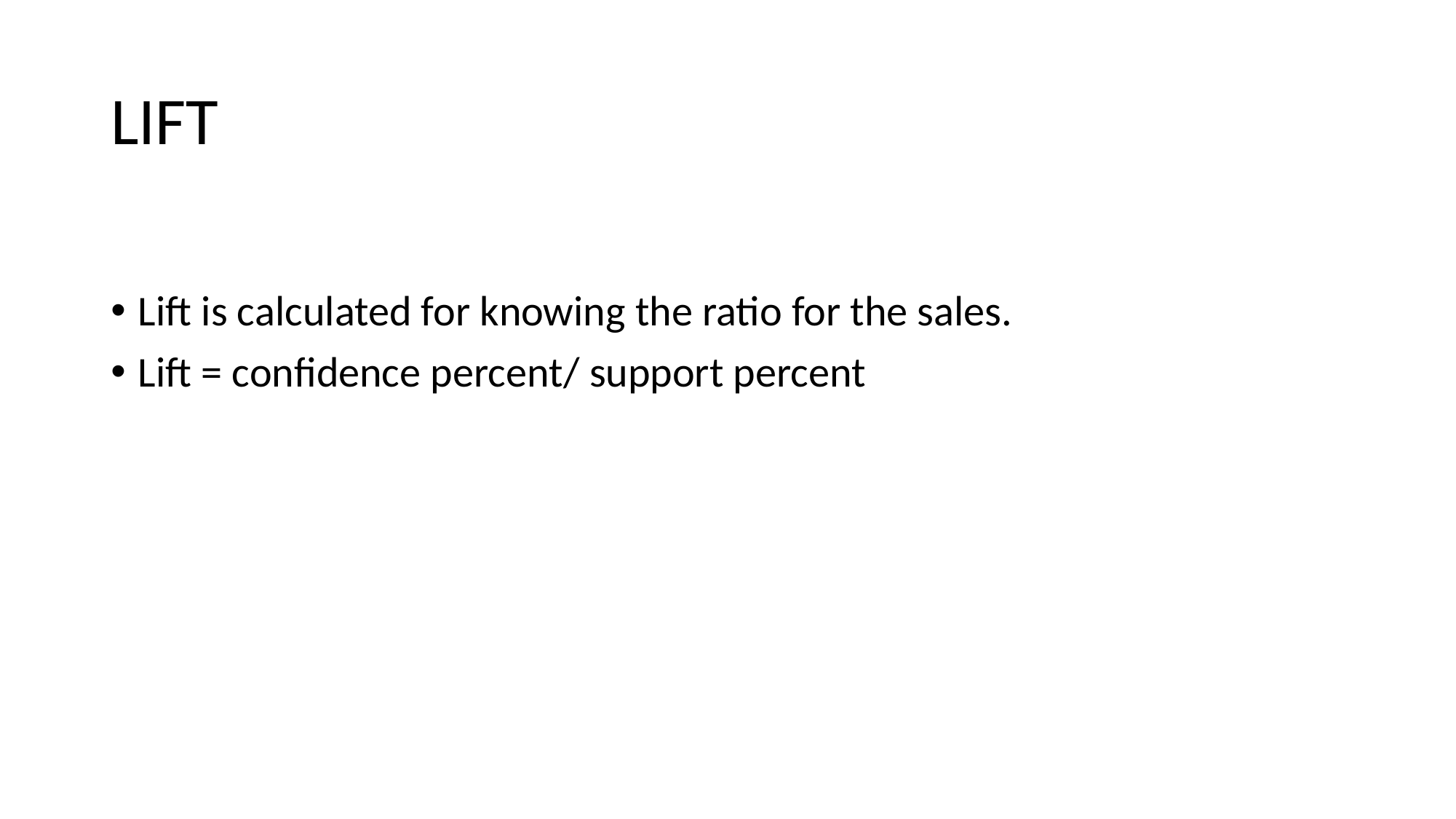

# LIFT

Lift is calculated for knowing the ratio for the sales.
Lift = confidence percent/ support percent